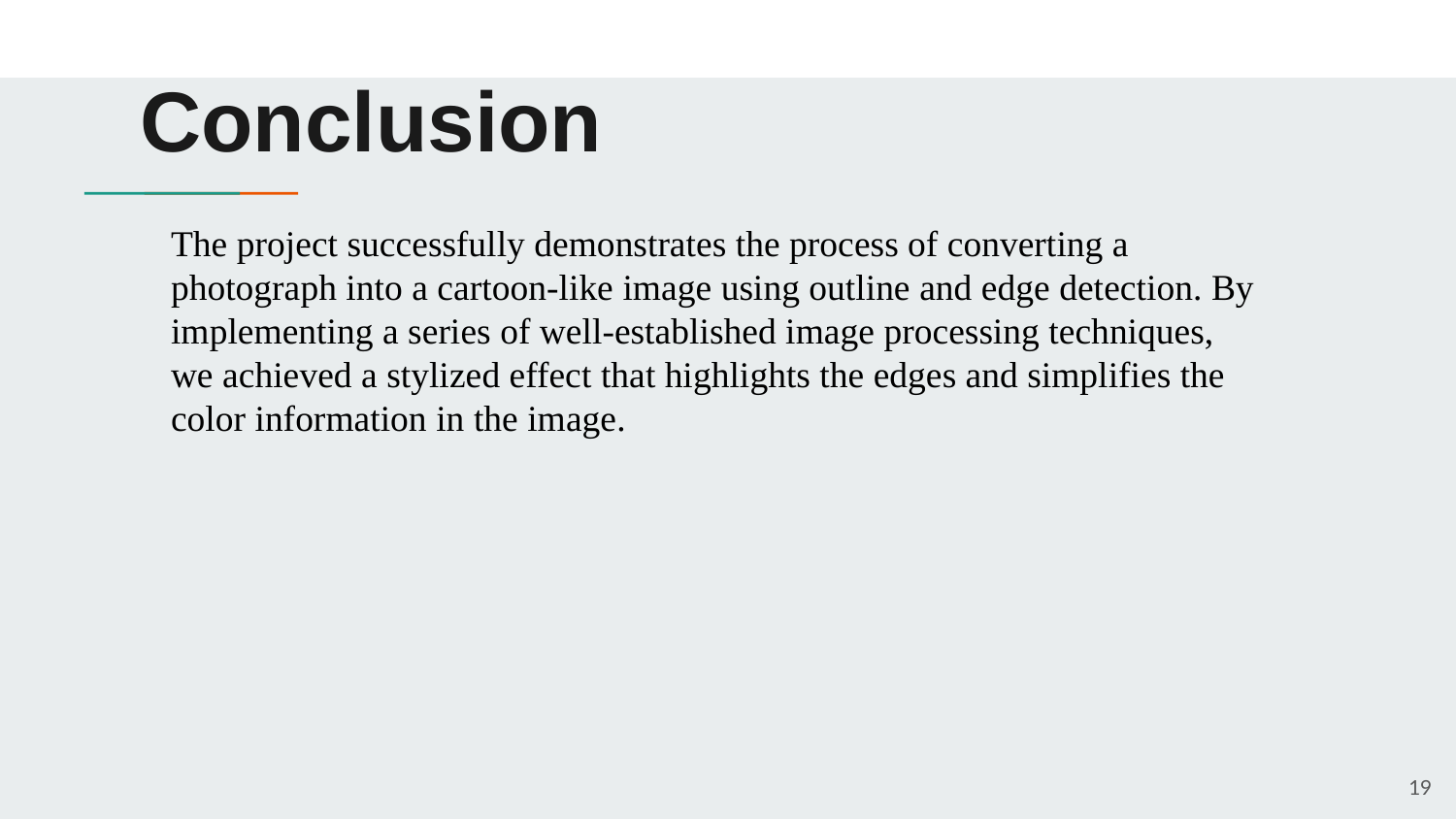

# Conclusion
The project successfully demonstrates the process of converting a
photograph into a cartoon-like image using outline and edge detection. By
implementing a series of well-established image processing techniques,
we achieved a stylized effect that highlights the edges and simplifies the
color information in the image.
19